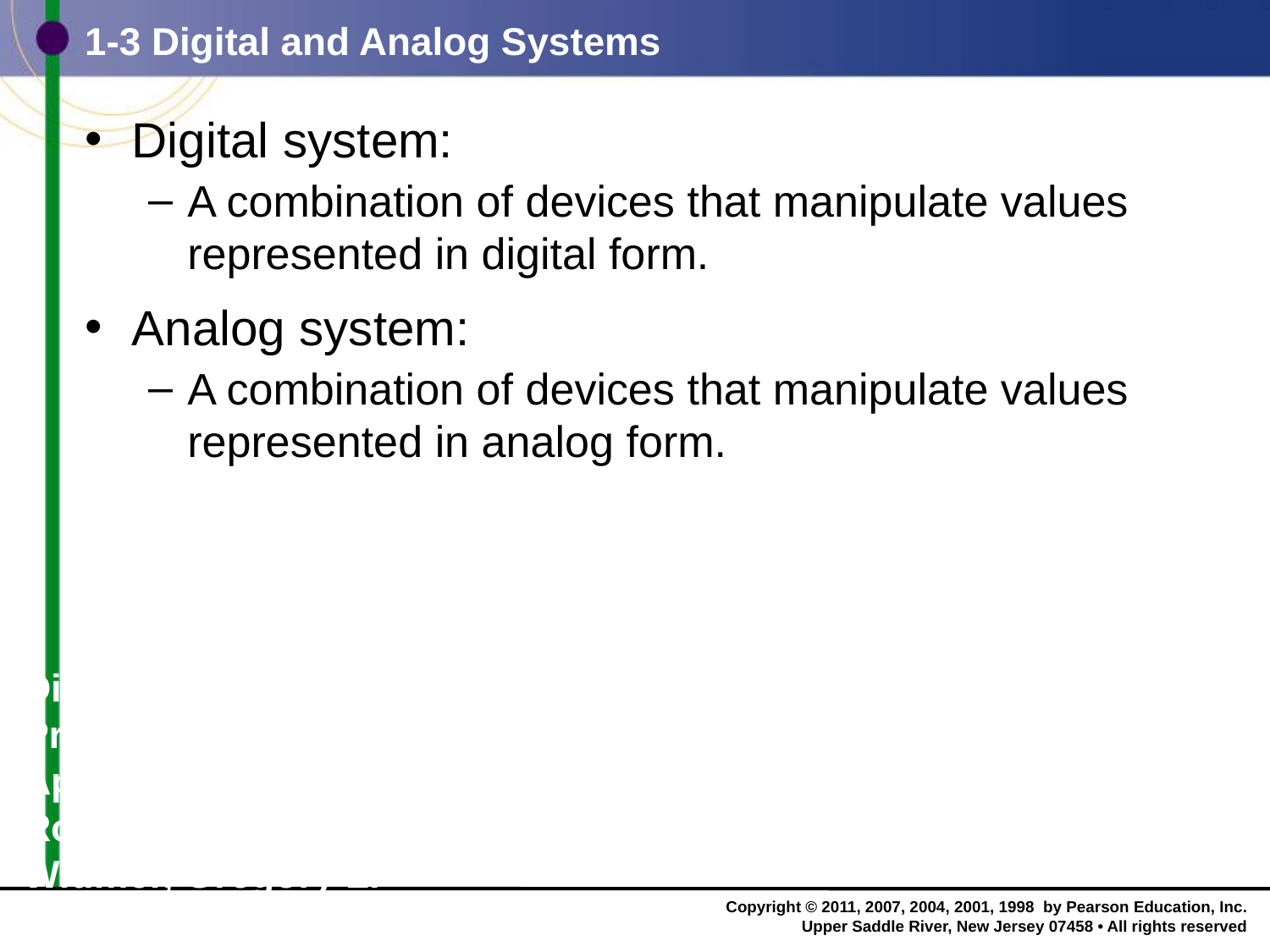

# 1-3 Digital and Analog Systems
Digital system:
A combination of devices that manipulate values represented in digital form.
Analog system:
A combination of devices that manipulate values represented in analog form.
Digital Systems: Principles and Applications, 11/e
Ronald J. Tocci, Neal S. Widmer, Gregory L. Moss